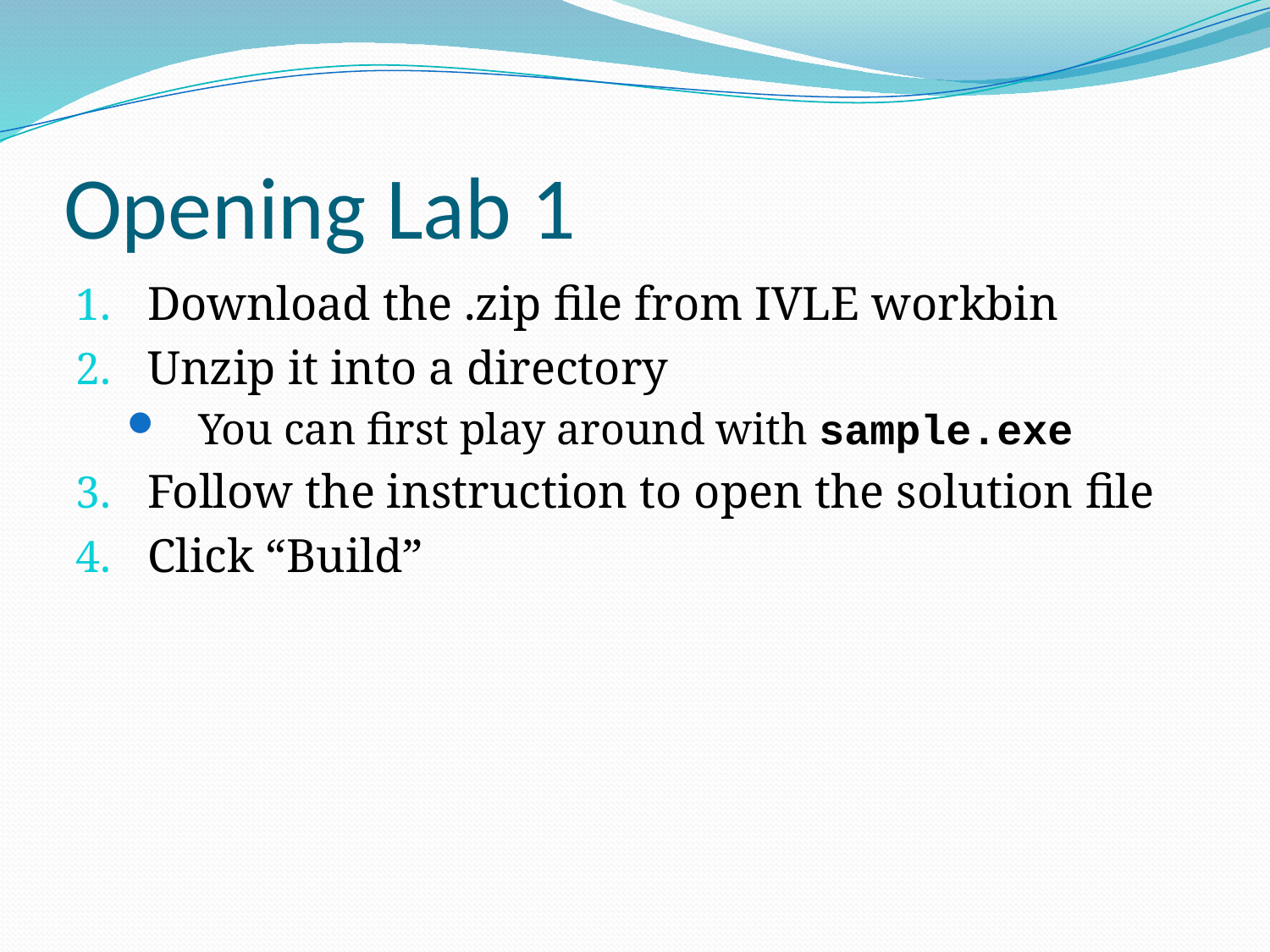

# Opening Lab 1
Download the .zip file from IVLE workbin
Unzip it into a directory
You can first play around with sample.exe
Follow the instruction to open the solution file
Click “Build”